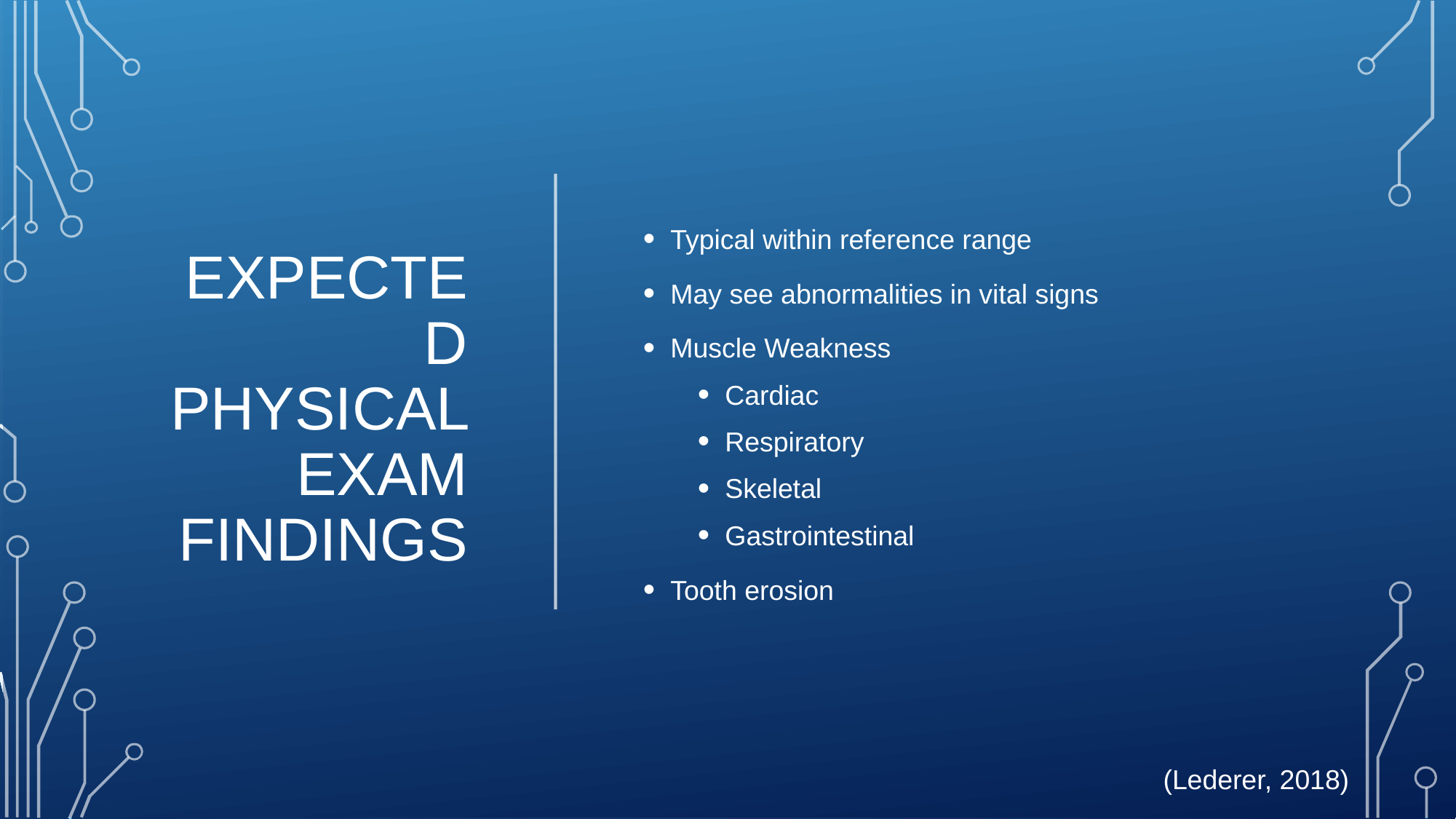

# Expected Physical Exam Findings
Typical within reference range
May see abnormalities in vital signs
Muscle Weakness
Cardiac
Respiratory
Skeletal
Gastrointestinal
Tooth erosion
(Lederer, 2018)